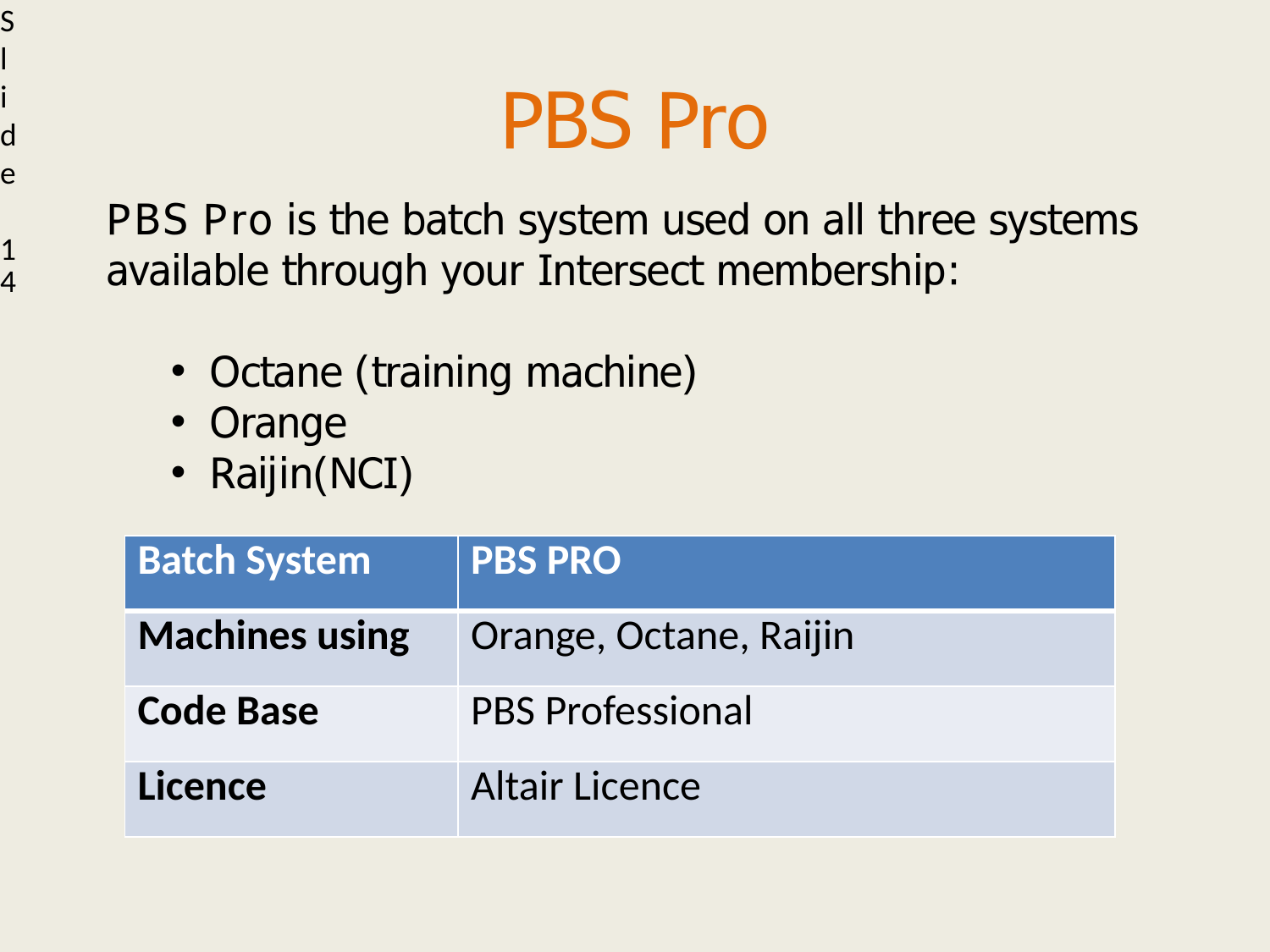

Slide 14
PBS Pro
PBS Pro is the batch system used on all three systems available through your Intersect membership:

Octane (training machine)
Orange
Raijin(NCI)

| Batch System | PBS PRO |
| --- | --- |
| Machines using | Orange, Octane, Raijin |
| Code Base | PBS Professional |
| Licence | Altair Licence |